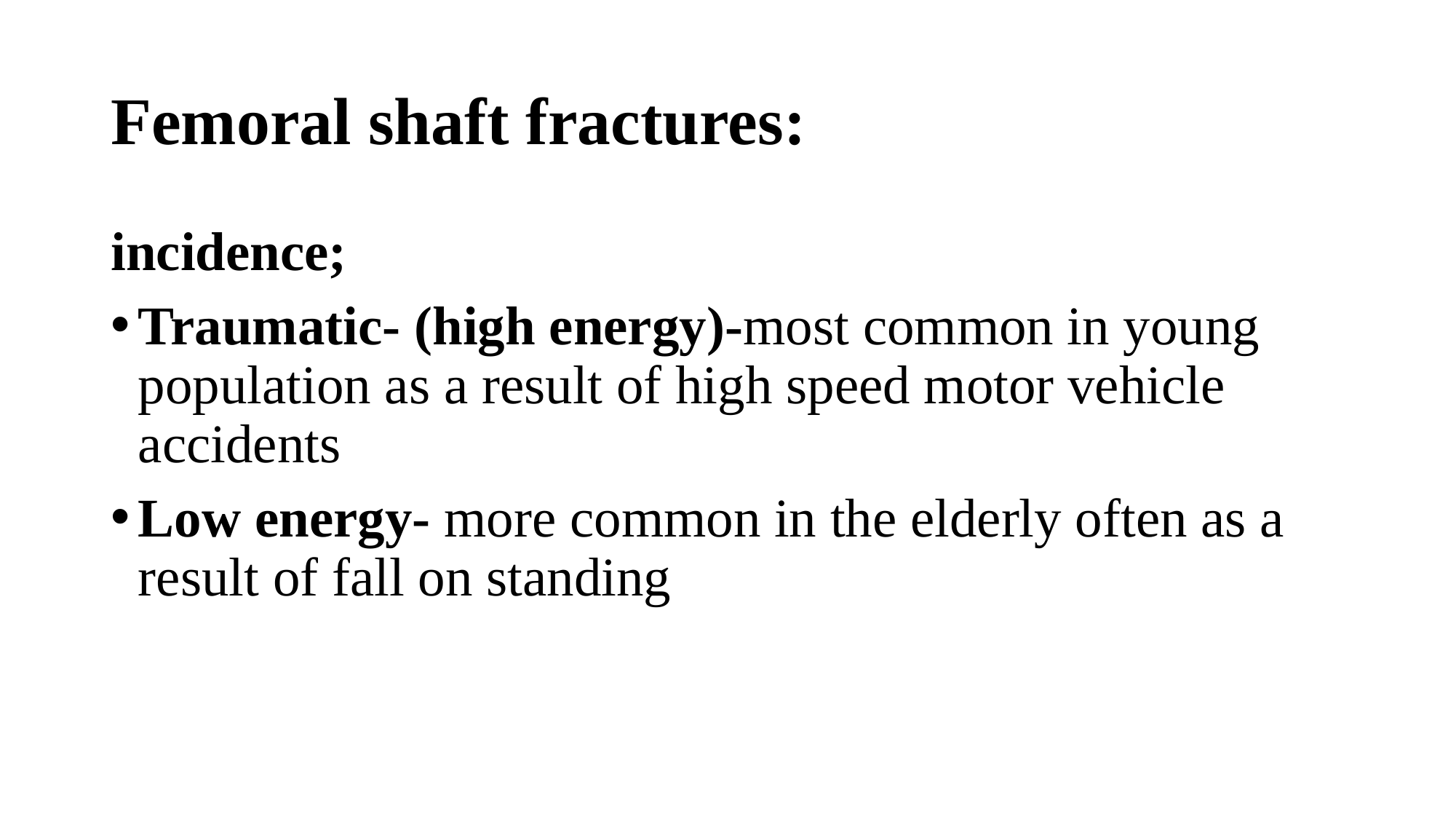

# Femoral shaft fractures:
incidence;
Traumatic- (high energy)-most common in young population as a result of high speed motor vehicle accidents
Low energy- more common in the elderly often as a result of fall on standing